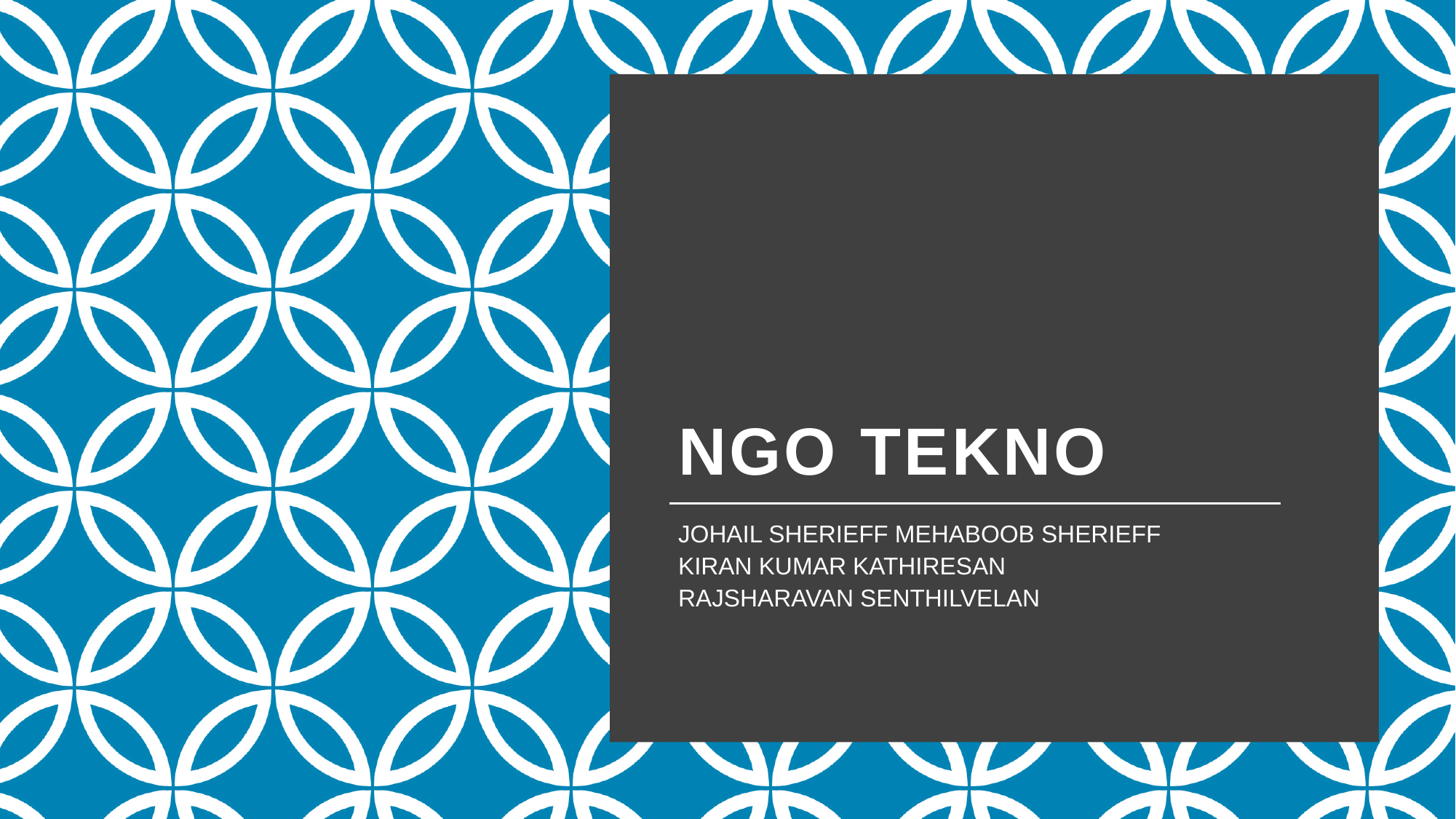

# Ngo tekno
JOHAIL SHERIEFF MEHABOOB SHERIEFF
KIRAN KUMAR KATHIRESAN
RAJSHARAVAN SENTHILVELAN